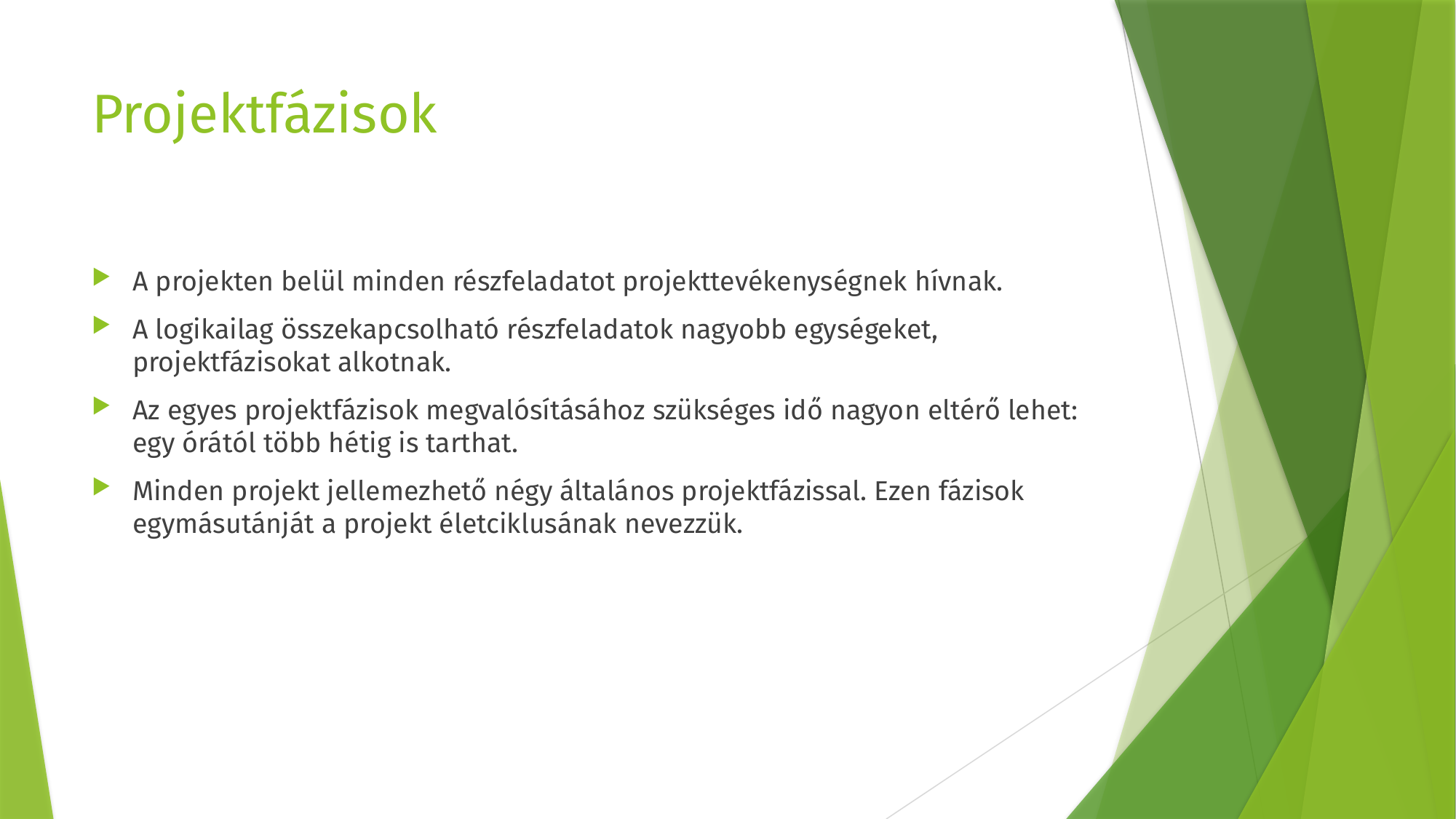

# Projektfázisok
A projekten belül minden részfeladatot projekttevékenységnek hívnak.
A logikailag összekapcsolható részfeladatok nagyobb egységeket, projektfázisokat alkotnak.
Az egyes projektfázisok megvalósításához szükséges idő nagyon eltérő lehet: egy órától több hétig is tarthat.
Minden projekt jellemezhető négy általános projektfázissal. Ezen fázisok egymásutánját a projekt életciklusának nevezzük.